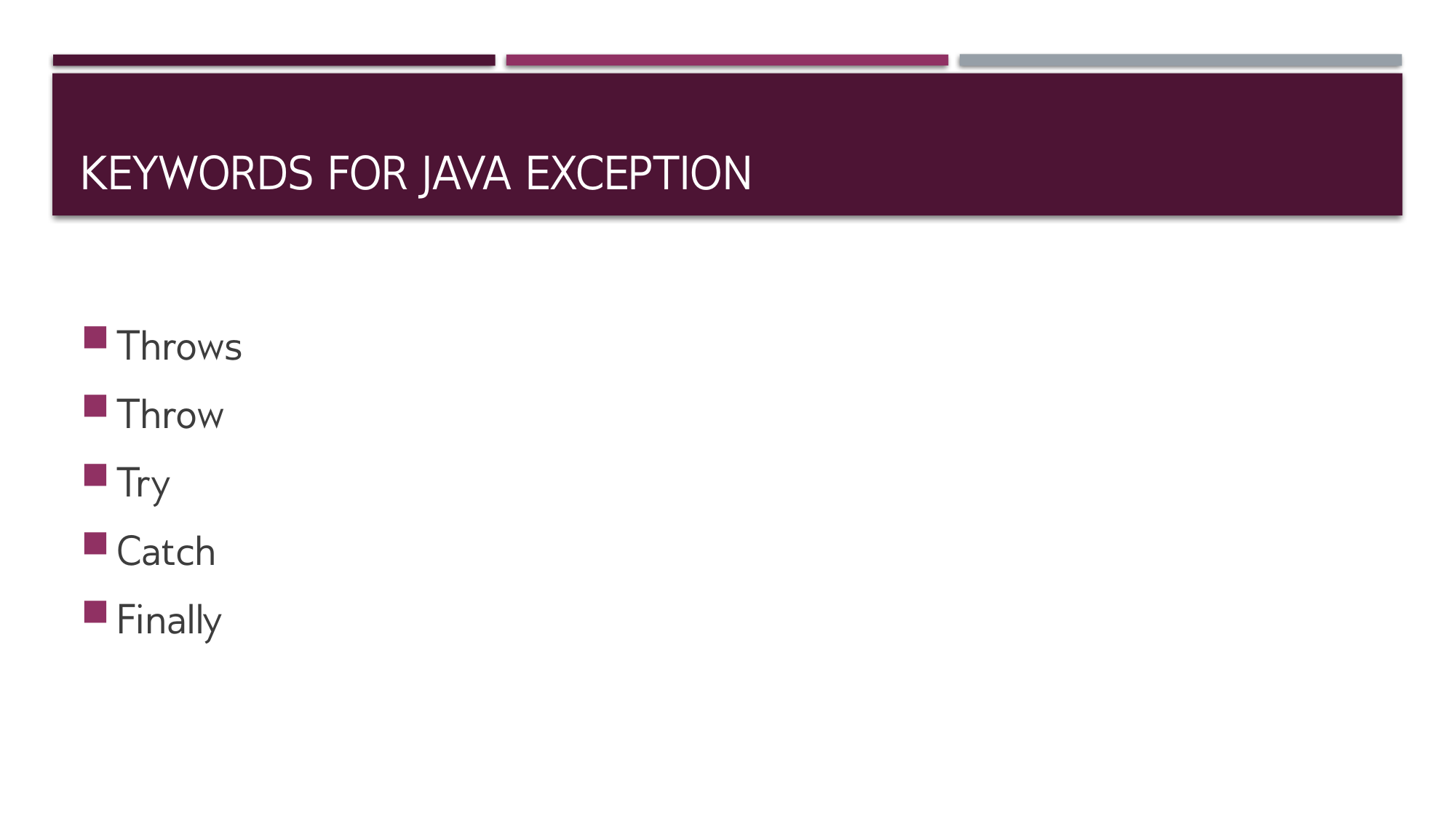

# Keywords for java exception
Throws
Throw
Try
Catch
Finally